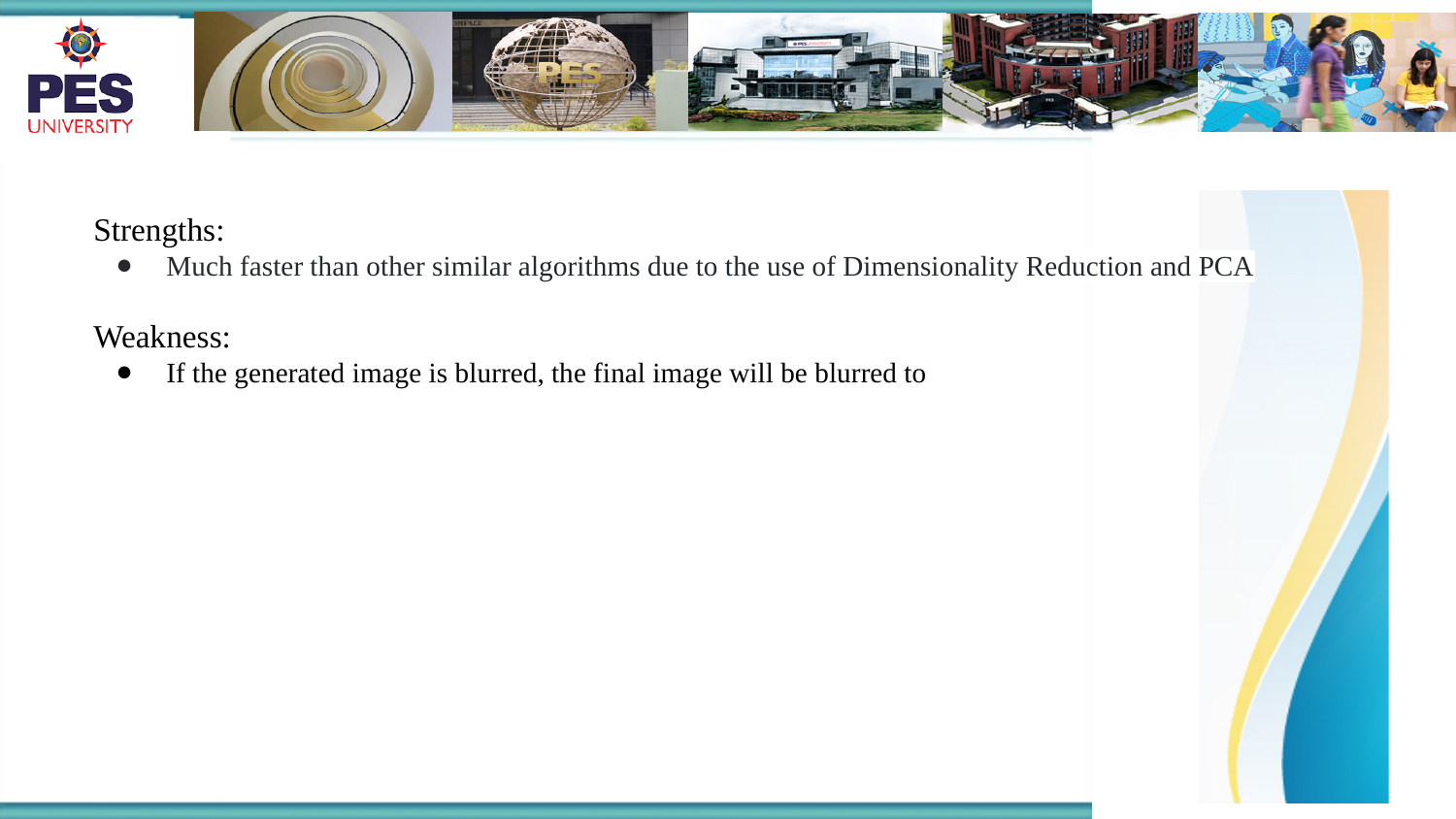

Strengths:
Much faster than other similar algorithms due to the use of Dimensionality Reduction and PCA

Weakness:
If the generated image is blurred, the final image will be blurred to